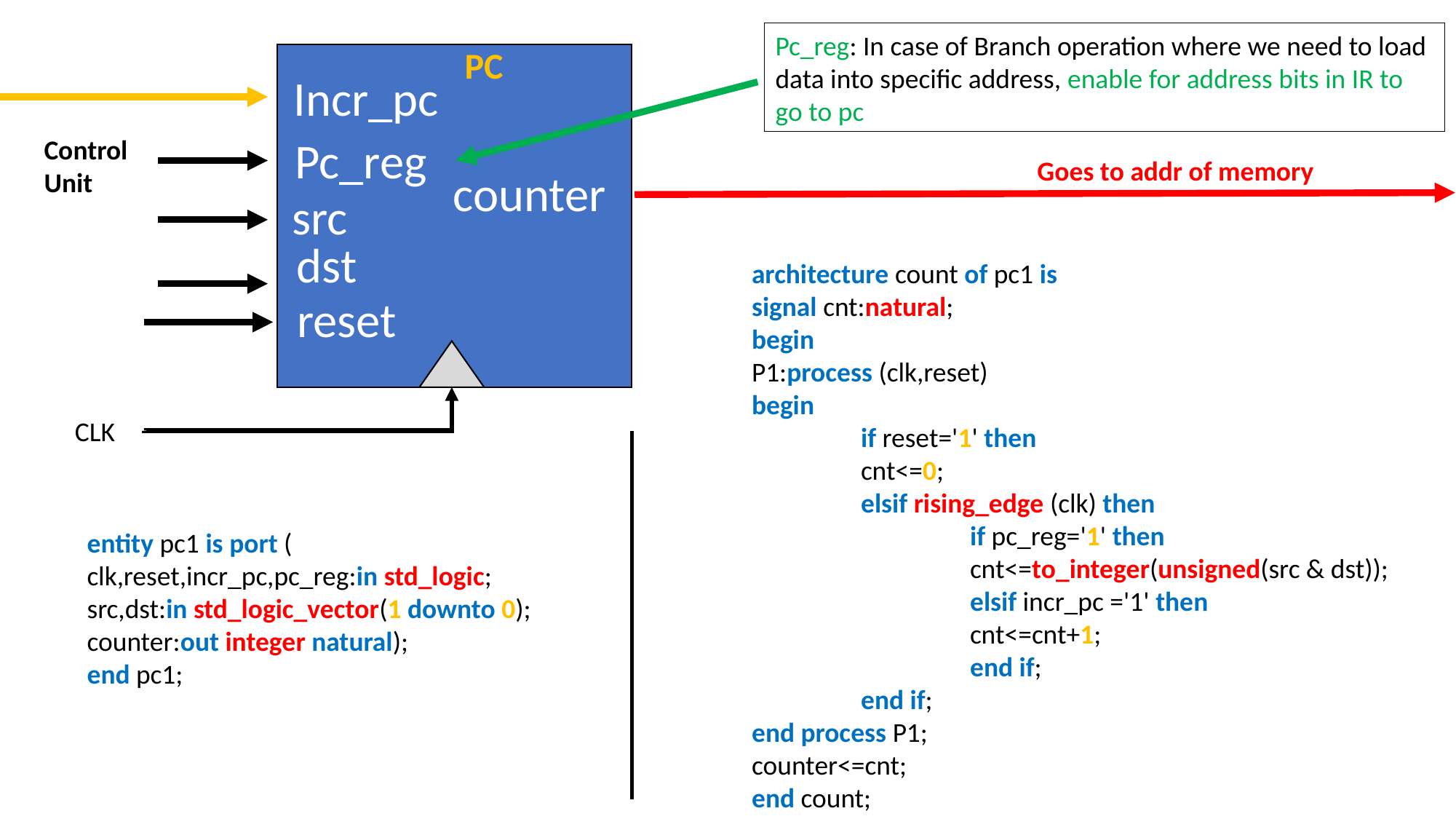

Pc_reg: In case of Branch operation where we need to load data into specific address, enable for address bits in IR to go to pc
PC

Incr_pc
Pc_reg
Control Unit
Goes to addr of memory
counter
src
dst
architecture count of pc1 is
signal cnt:natural;
begin
P1:process (clk,reset)
begin
	if reset='1' then
	cnt<=0;
	elsif rising_edge (clk) then
		if pc_reg='1' then
		cnt<=to_integer(unsigned(src & dst));
		elsif incr_pc ='1' then
		cnt<=cnt+1;
		end if;
	end if;
end process P1;
counter<=cnt;
end count;
reset
CLK
entity pc1 is port (
clk,reset,incr_pc,pc_reg:in std_logic;
src,dst:in std_logic_vector(1 downto 0);
counter:out integer natural);
end pc1;